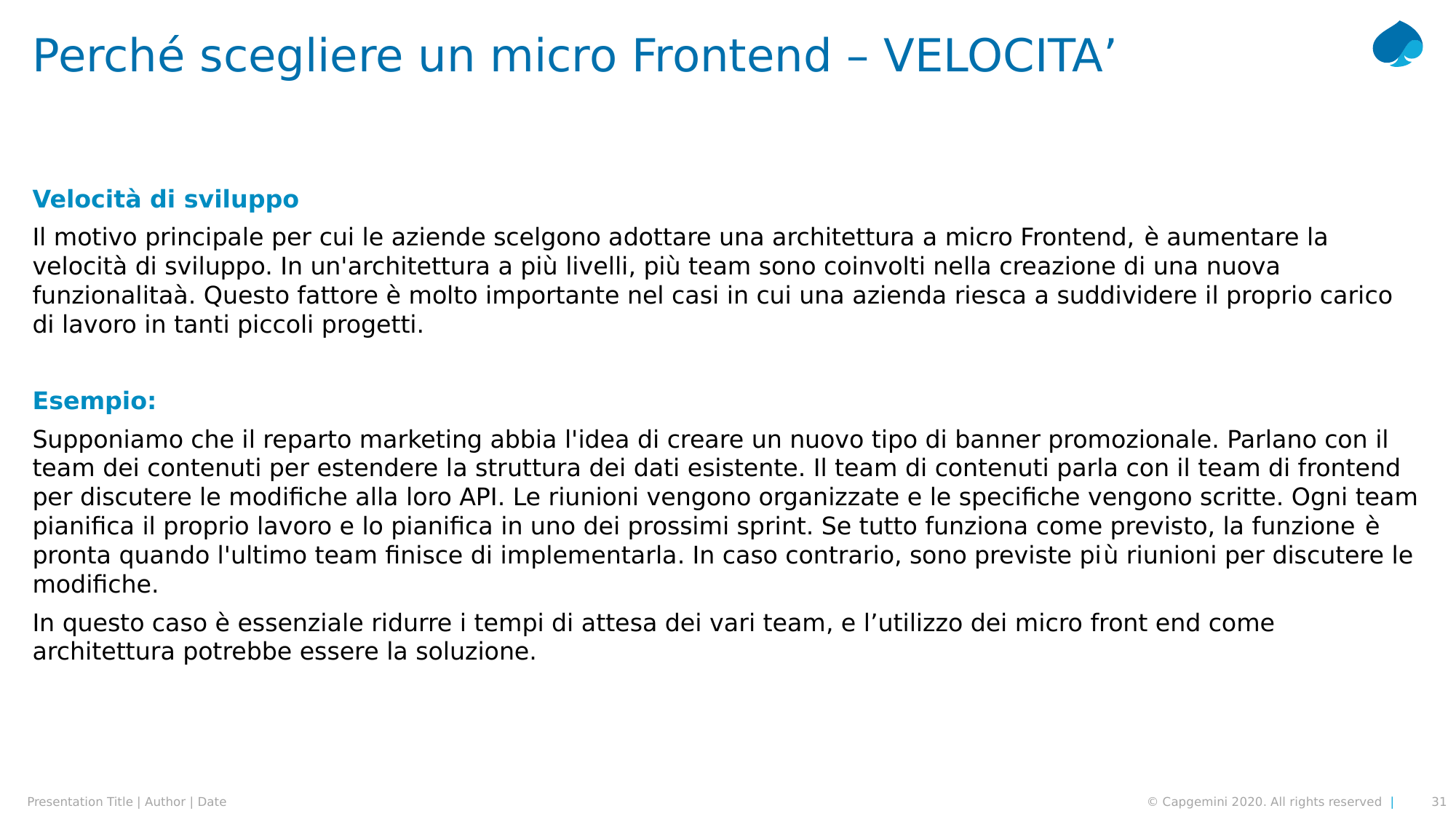

Perché scegliere un micro Frontend – VELOCITA’
Velocità di sviluppo
Il motivo principale per cui le aziende scelgono adottare una architettura a micro Frontend, è aumentare la velocità di sviluppo. In un'architettura a più livelli, più team sono coinvolti nella creazione di una nuova funzionalitaà. Questo fattore è molto importante nel casi in cui una azienda riesca a suddividere il proprio carico di lavoro in tanti piccoli progetti.

Esempio:
Supponiamo che il reparto marketing abbia l'idea di creare un nuovo tipo di banner promozionale. Parlano con il team dei contenuti per estendere la struttura dei dati esistente. Il team di contenuti parla con il team di frontend per discutere le modifiche alla loro API. Le riunioni vengono organizzate e le specifiche vengono scritte. Ogni team pianifica il proprio lavoro e lo pianifica in uno dei prossimi sprint. Se tutto funziona come previsto, la funzione è pronta quando l'ultimo team finisce di implementarla. In caso contrario, sono previste più riunioni per discutere le modifiche.
In questo caso è essenziale ridurre i tempi di attesa dei vari team, e l’utilizzo dei micro front end come architettura potrebbe essere la soluzione.